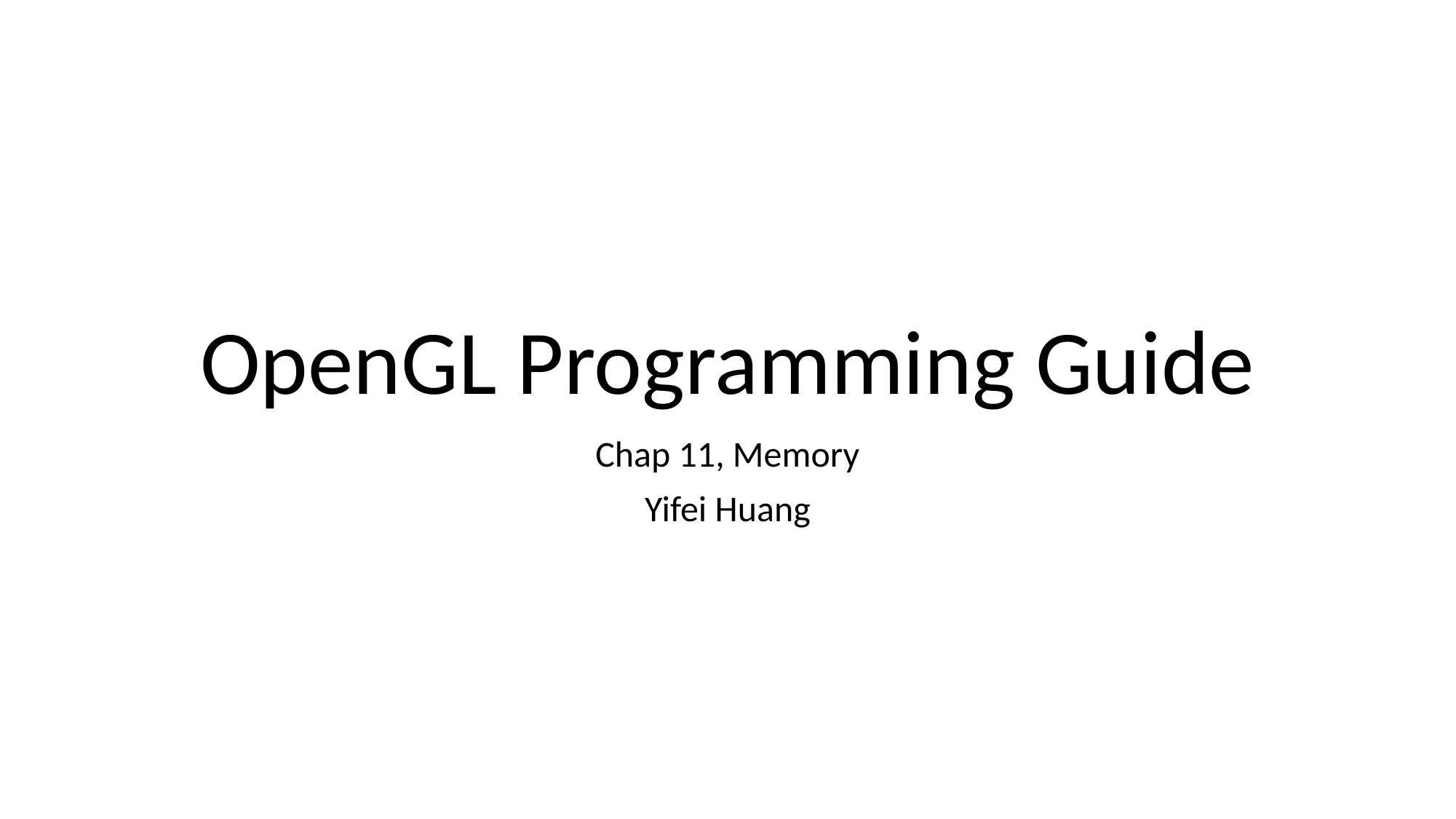

# OpenGL Programming Guide
Chap 11, Memory
Yifei Huang